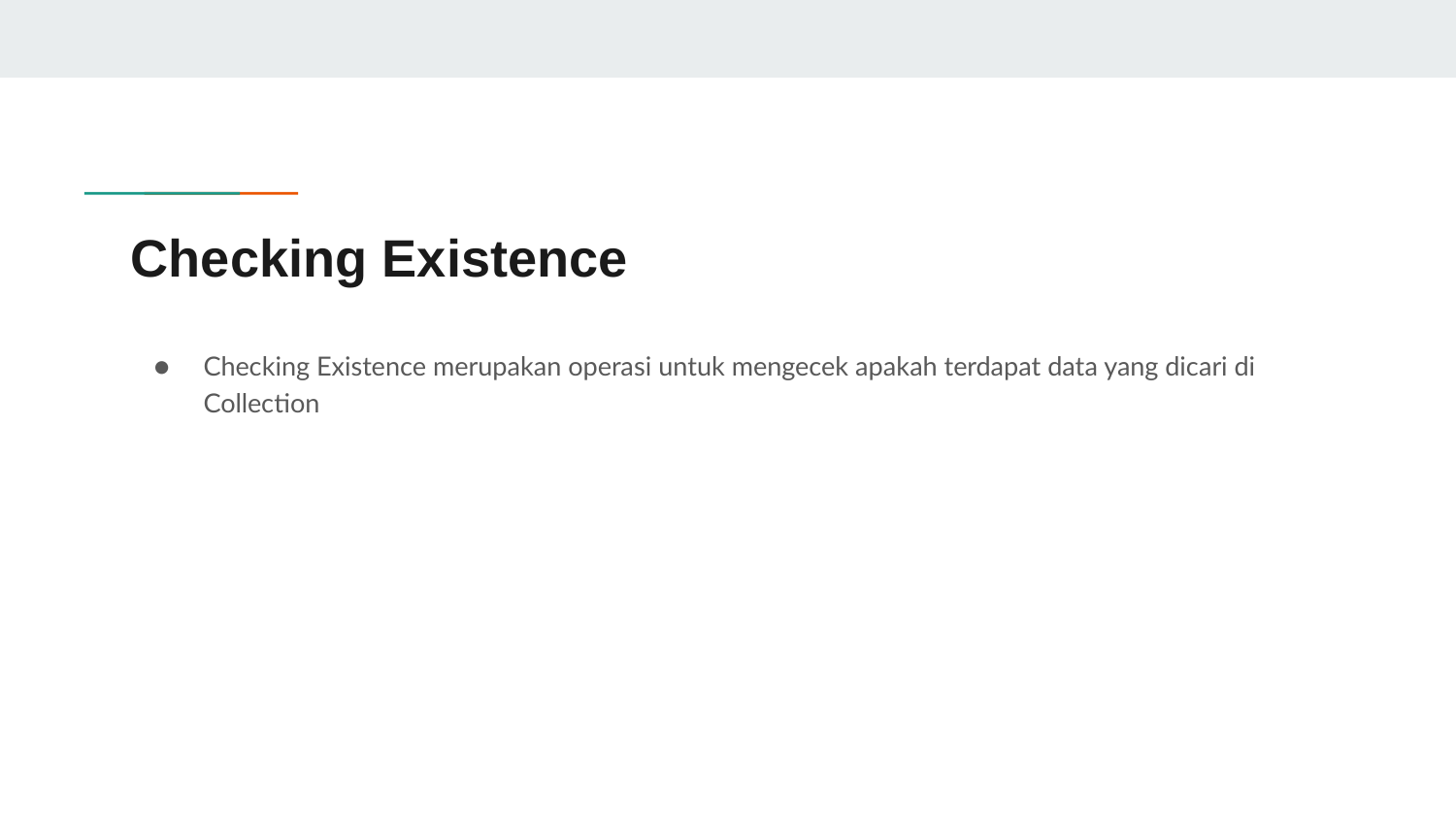

# Checking Existence
Checking Existence merupakan operasi untuk mengecek apakah terdapat data yang dicari di Collection